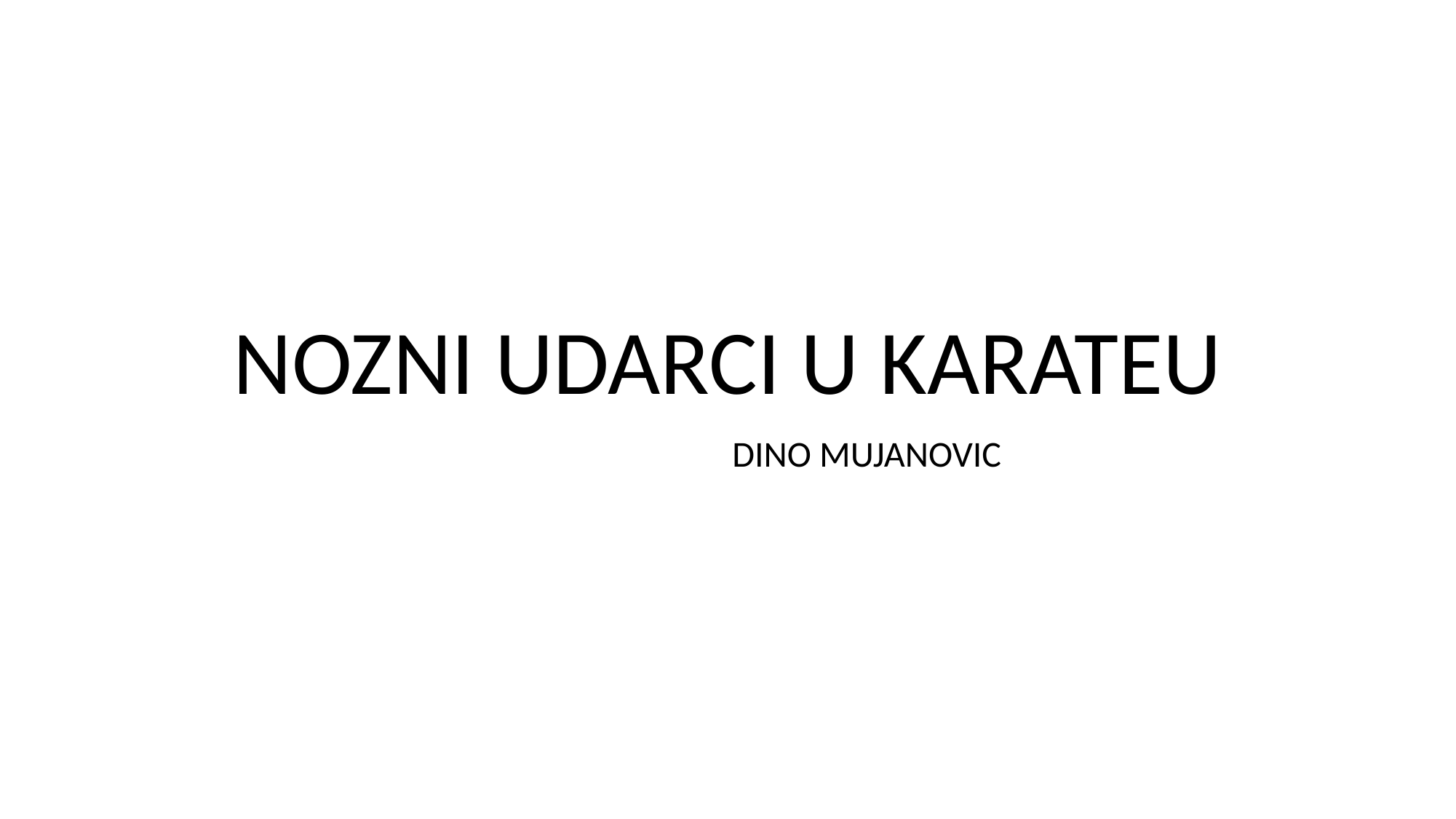

# NOZNI UDARCI U KARATEU
                                  DINO MUJANOVIC